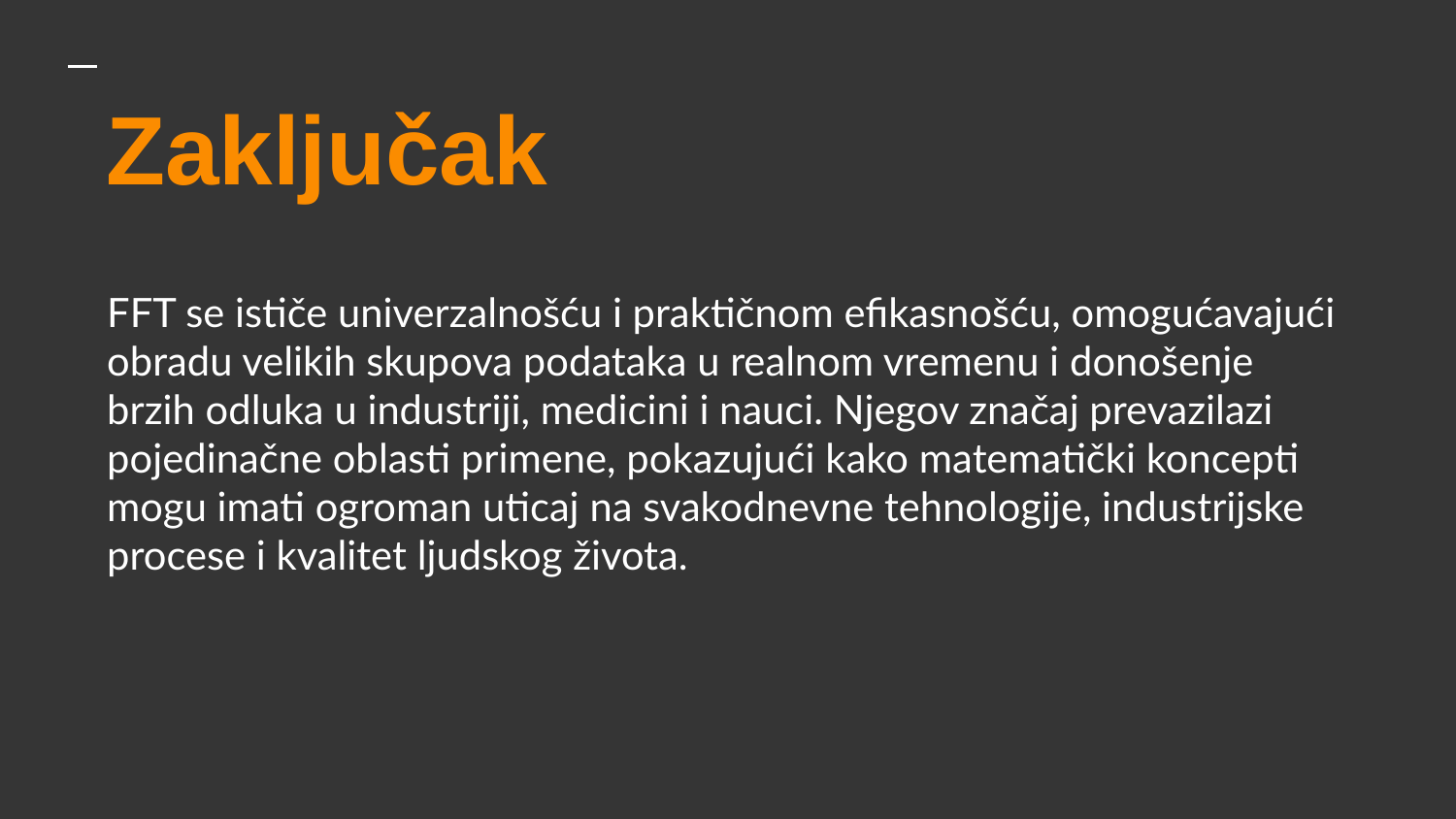

# Zaključak

FFT se ističe univerzalnošću i praktičnom efikasnošću, omogućavajući obradu velikih skupova podataka u realnom vremenu i donošenje brzih odluka u industriji, medicini i nauci. Njegov značaj prevazilazi pojedinačne oblasti primene, pokazujući kako matematički koncepti mogu imati ogroman uticaj na svakodnevne tehnologije, industrijske procese i kvalitet ljudskog života.